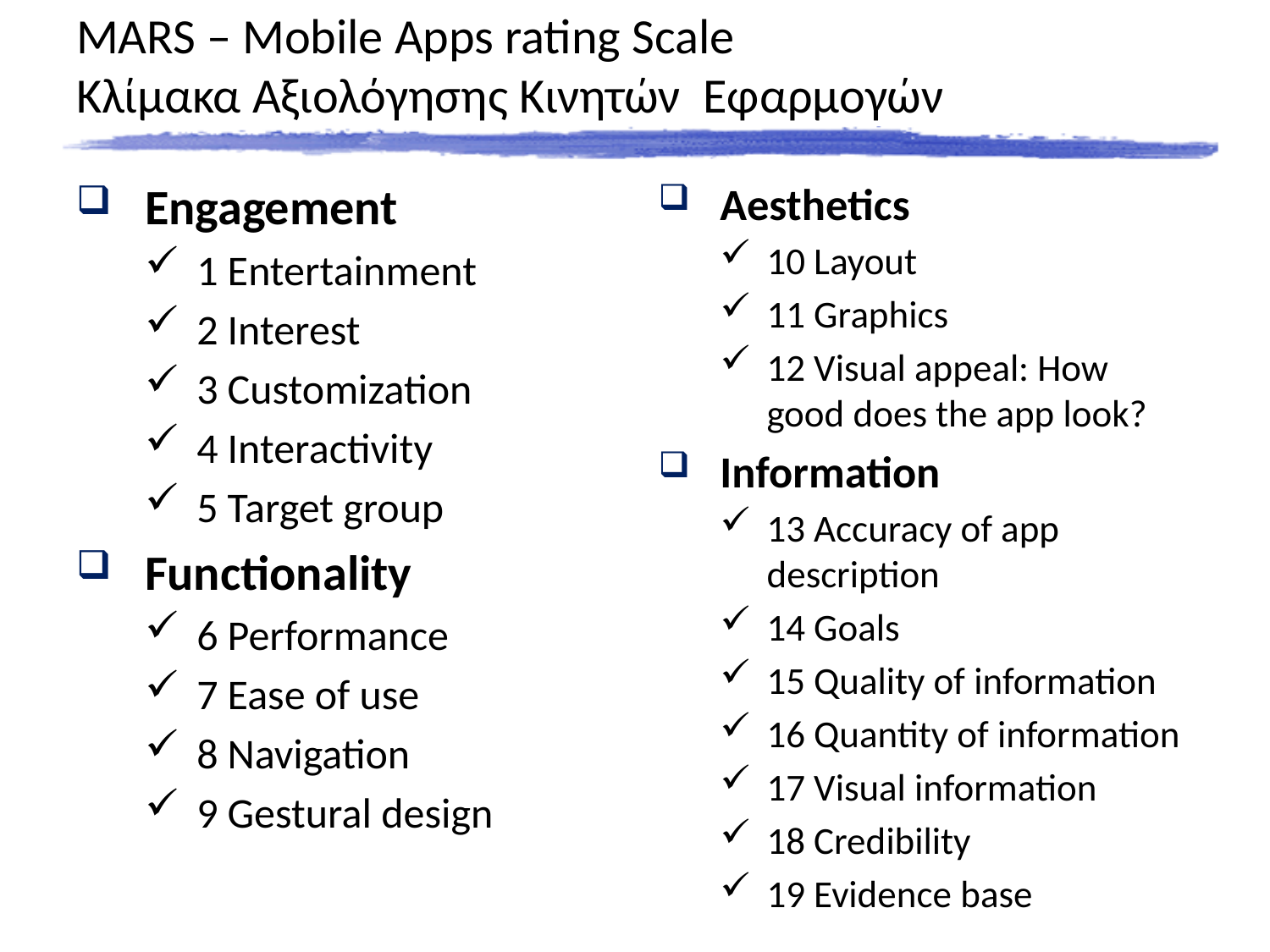

# MARS – Mobile Apps rating Scale Κλίμακα Αξιολόγησης Κινητών  Εφαρμογών
Engagement
1 Entertainment
2 Interest
3 Customization
4 Interactivity
5 Target group
Functionality
6 Performance
7 Ease of use
8 Navigation
9 Gestural design

Aesthetics
10 Layout
11 Graphics
12 Visual appeal: How good does the app look?
Information
13 Accuracy of app description
14 Goals
15 Quality of information
16 Quantity of information
17 Visual information
18 Credibility
19 Evidence base